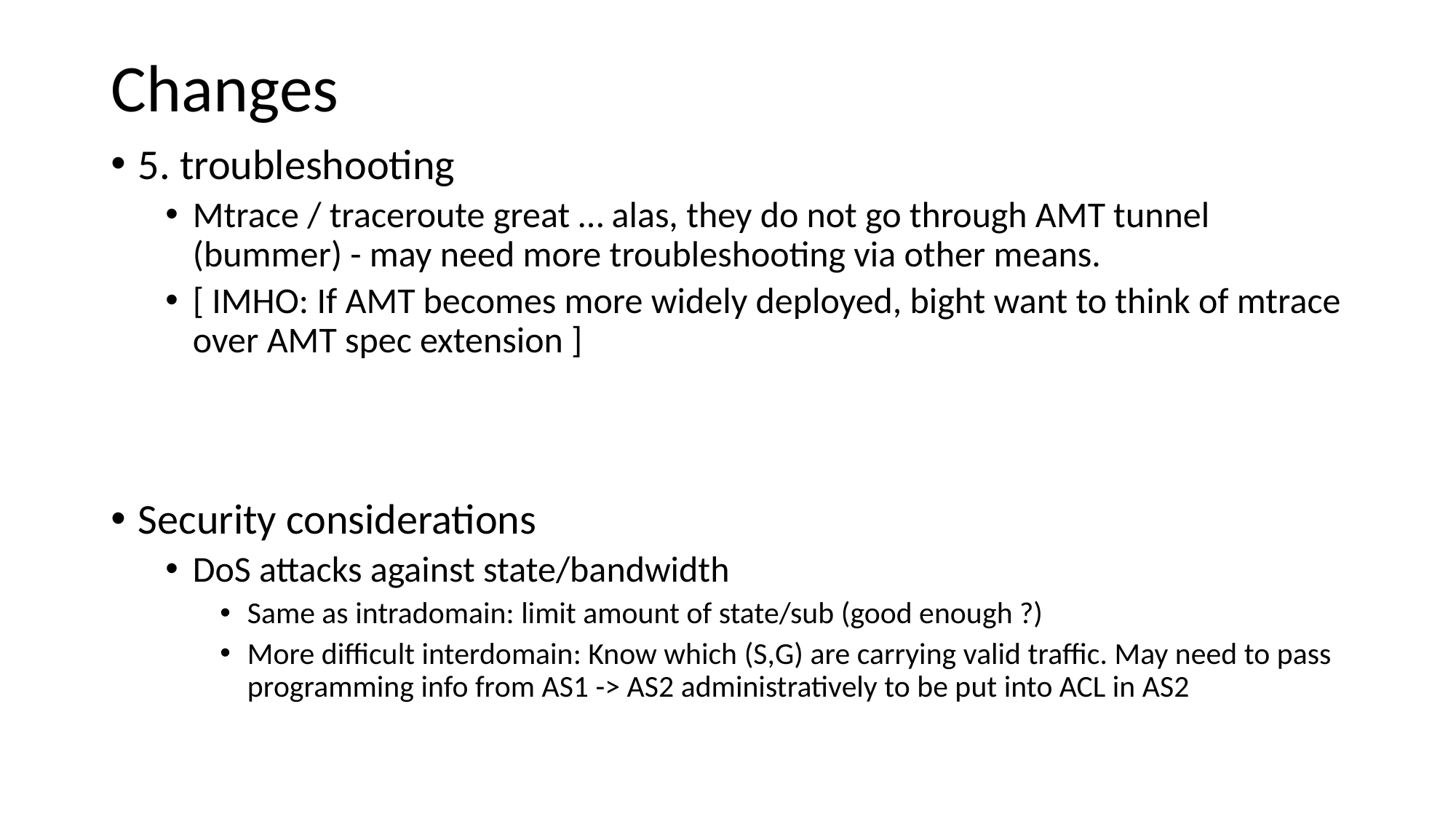

# Changes
5. troubleshooting
Mtrace / traceroute great … alas, they do not go through AMT tunnel (bummer) - may need more troubleshooting via other means.
[ IMHO: If AMT becomes more widely deployed, bight want to think of mtrace over AMT spec extension ]

Security considerations
DoS attacks against state/bandwidth
Same as intradomain: limit amount of state/sub (good enough ?)
More difficult interdomain: Know which (S,G) are carrying valid traffic. May need to pass programming info from AS1 -> AS2 administratively to be put into ACL in AS2